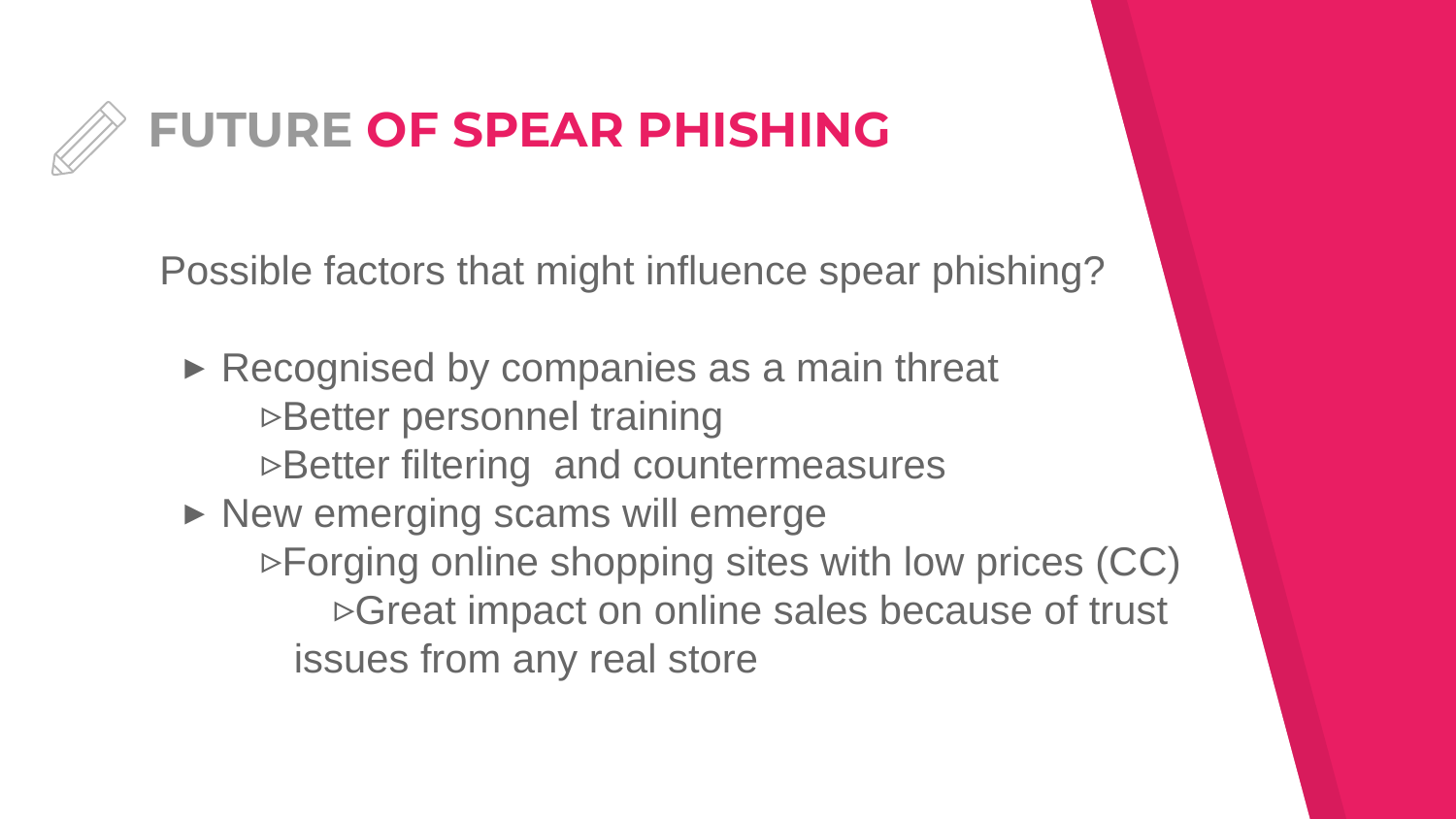

# FUTURE OF SPEAR PHISHING
 Possible factors that might influence spear phishing?

Recognised by companies as a main threat
Better personnel training
Better filtering  and countermeasures
New emerging scams will emerge
Forging online shopping sites with low prices (CC)
Great impact on online sales because of trust issues from any real store